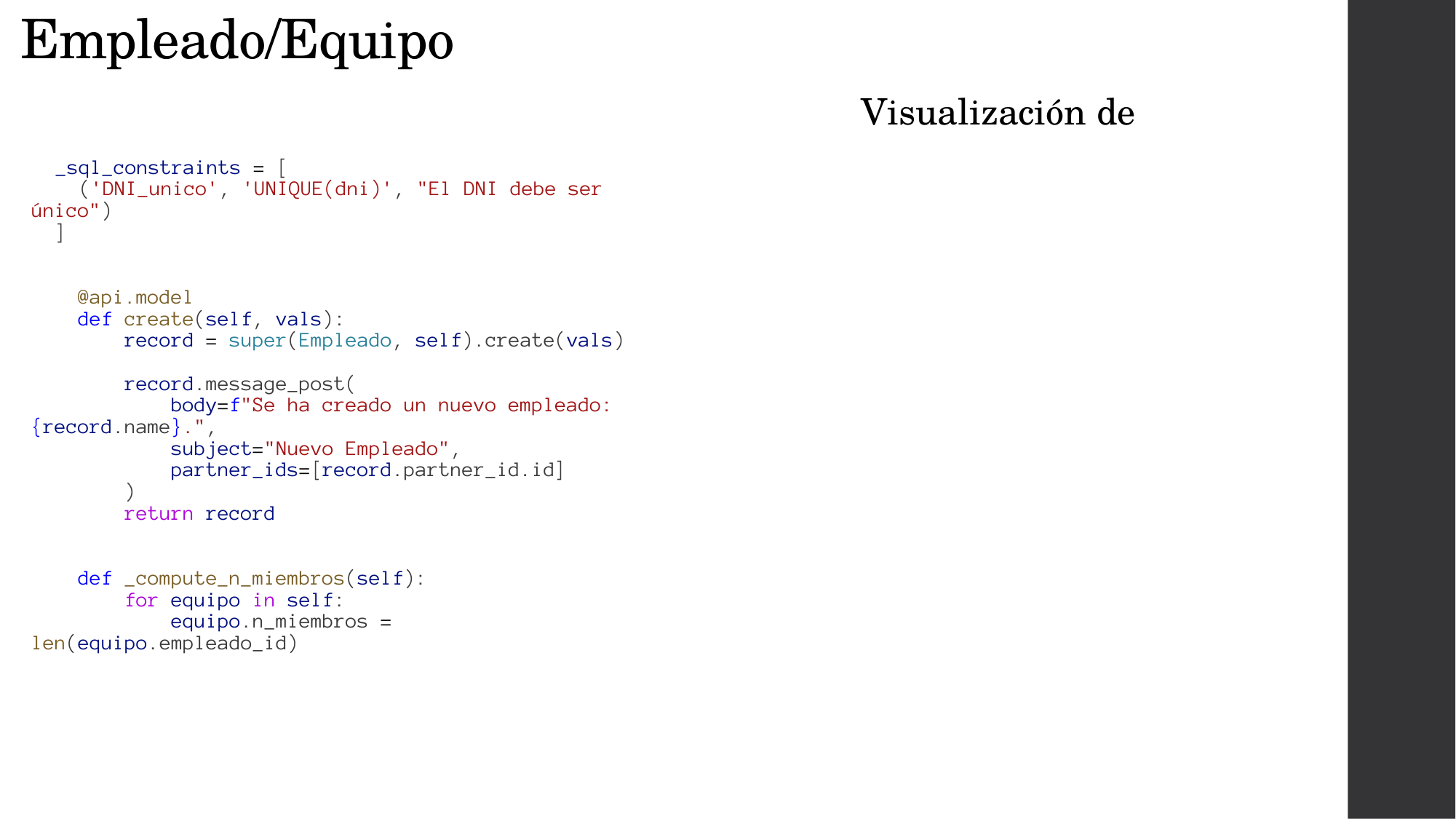

Empleado/Equipo

    _sql_constraints = [
        ('DNI_unico', 'UNIQUE(dni)', "El DNI debe ser único")
    ]

    @api.model
    def create(self, vals):
        record = super(Empleado, self).create(vals)

        record.message_post(
            body=f"Se ha creado un nuevo empleado: {record.name}.",
            subject="Nuevo Empleado",
            partner_ids=[record.partner_id.id]
        )
        return record

    def _compute_n_miembros(self):
        for equipo in self:
            equipo.n_miembros = len(equipo.empleado_id)
Visualización de